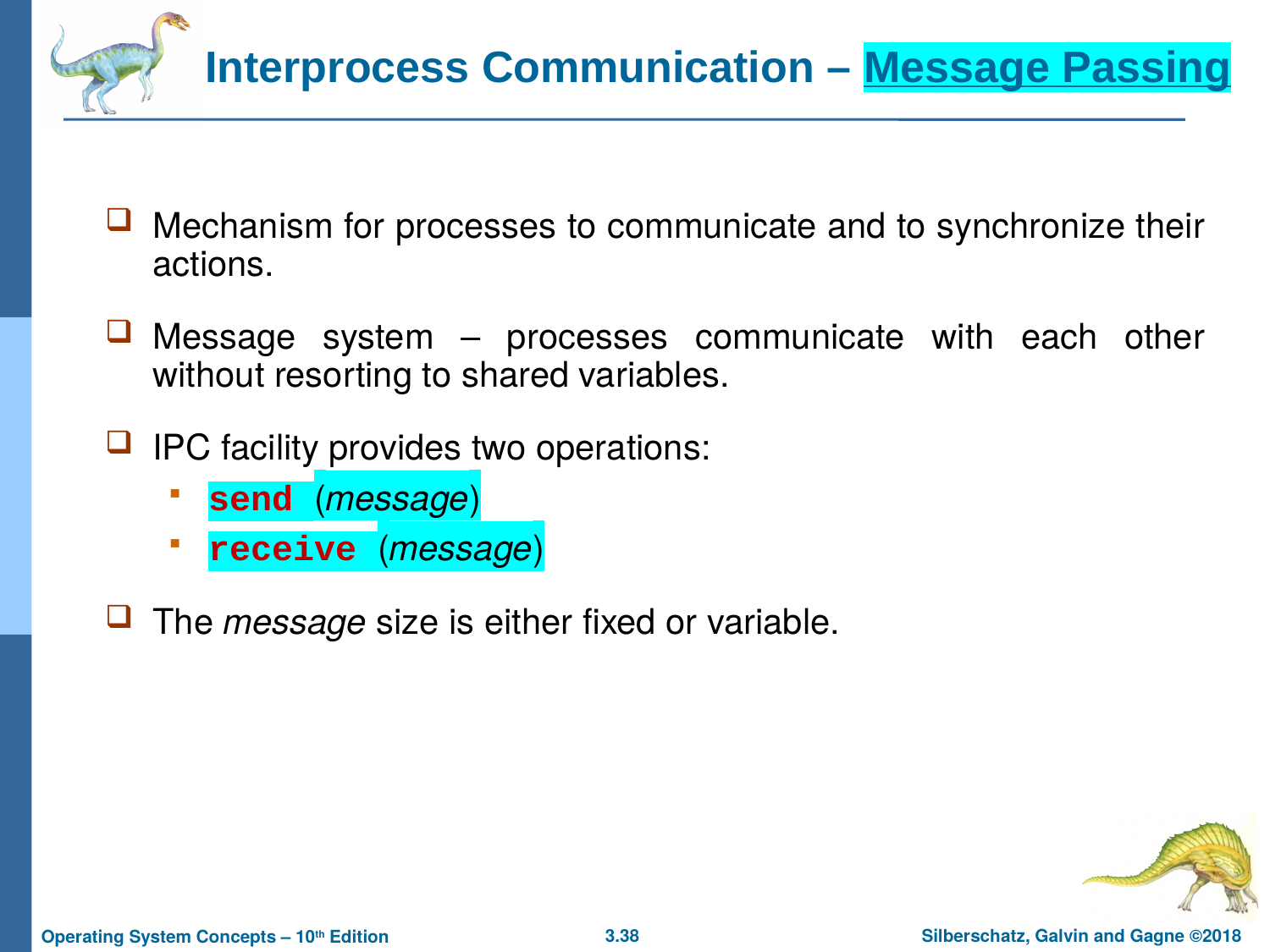

# Interprocess Communication – Message Passing
Mechanism for processes to communicate and to synchronize their actions.

Message system – processes communicate with each other without resorting to shared variables.

IPC facility provides two operations:
send (message)
receive (message)

The message size is either fixed or variable.